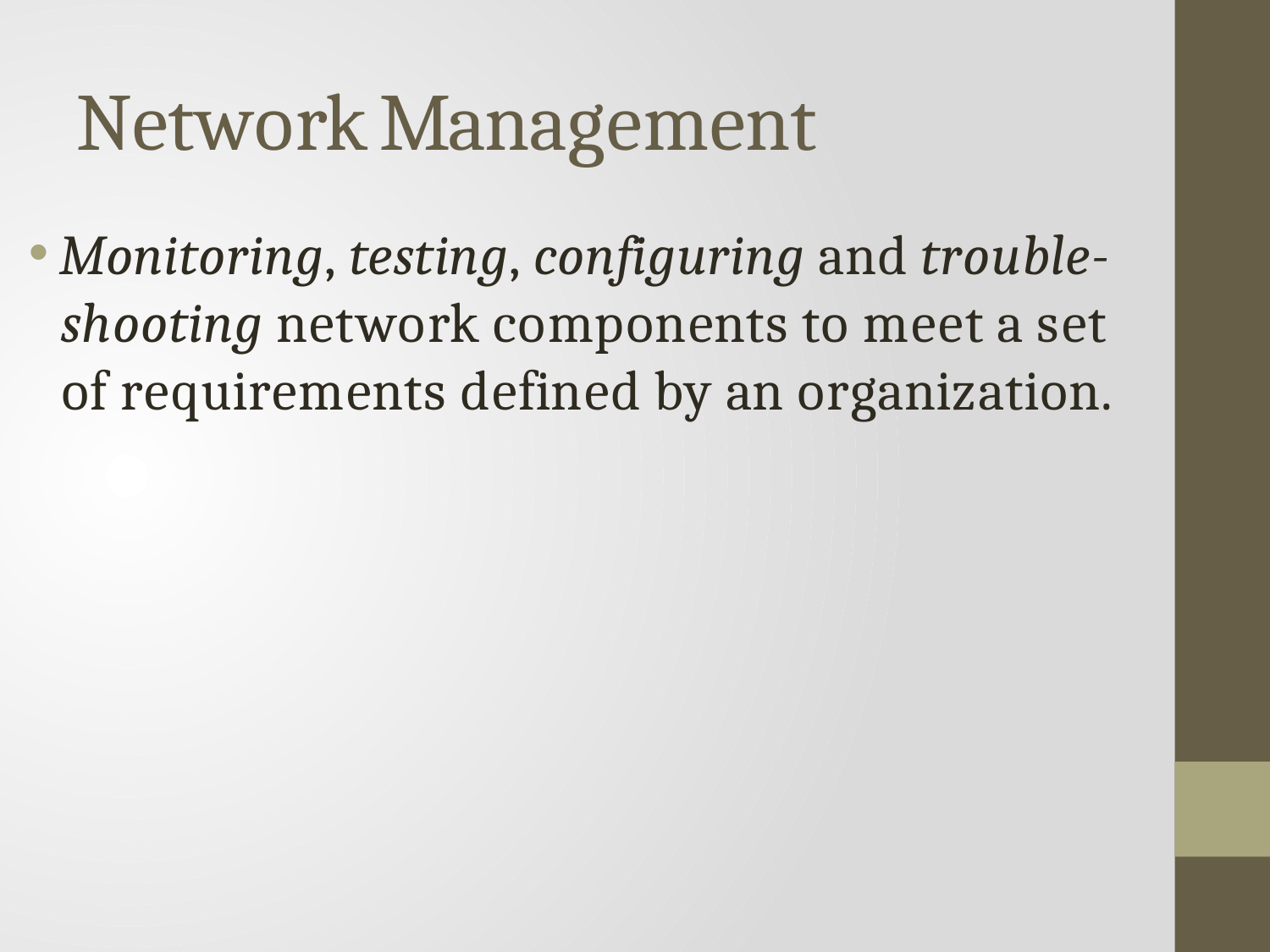

# Network Management
Monitoring, testing, configuring and trouble-shooting network components to meet a set of requirements defined by an organization.